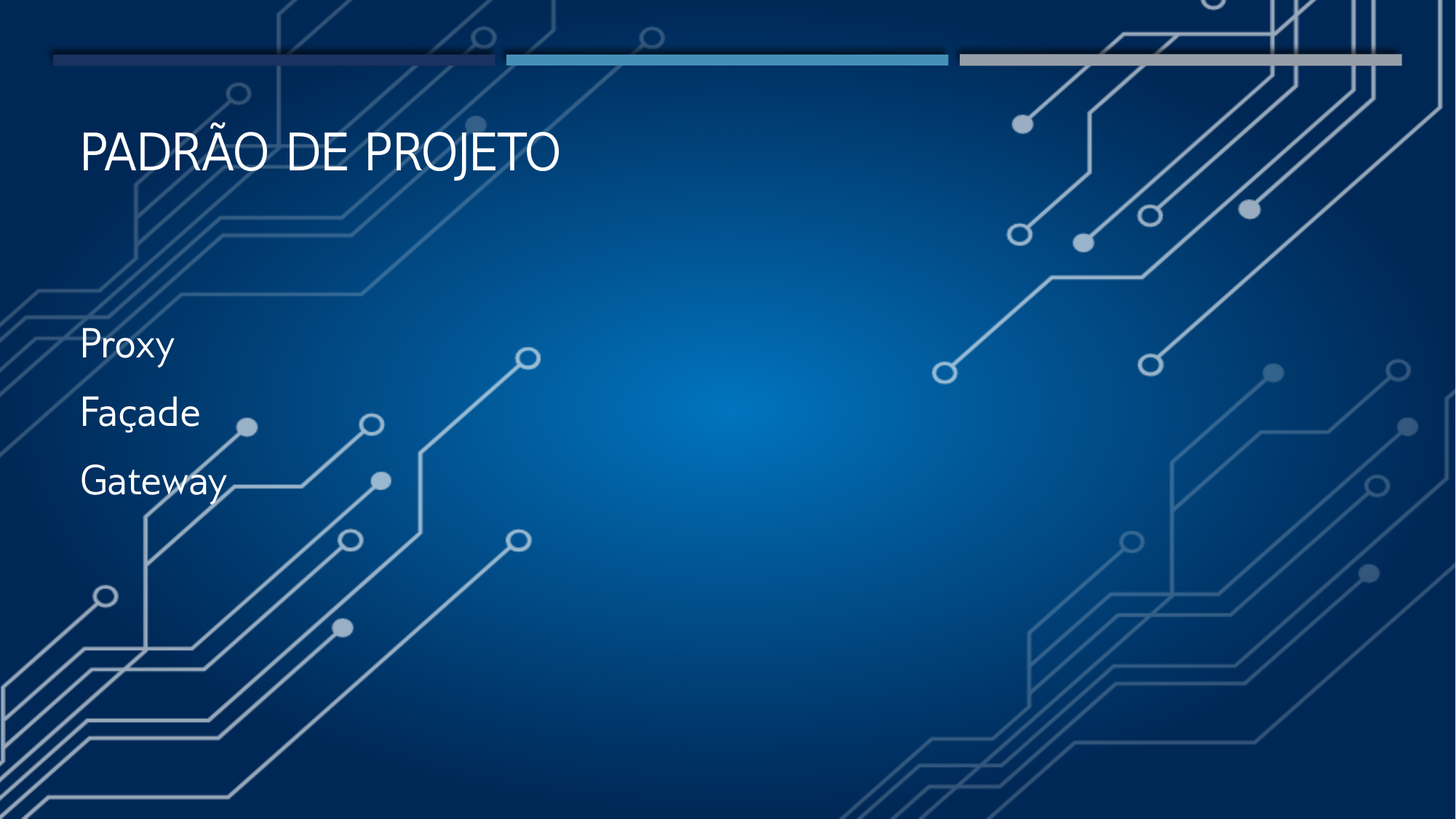

# PADRÃO DE PROJETO
Proxy
Façade
Gateway